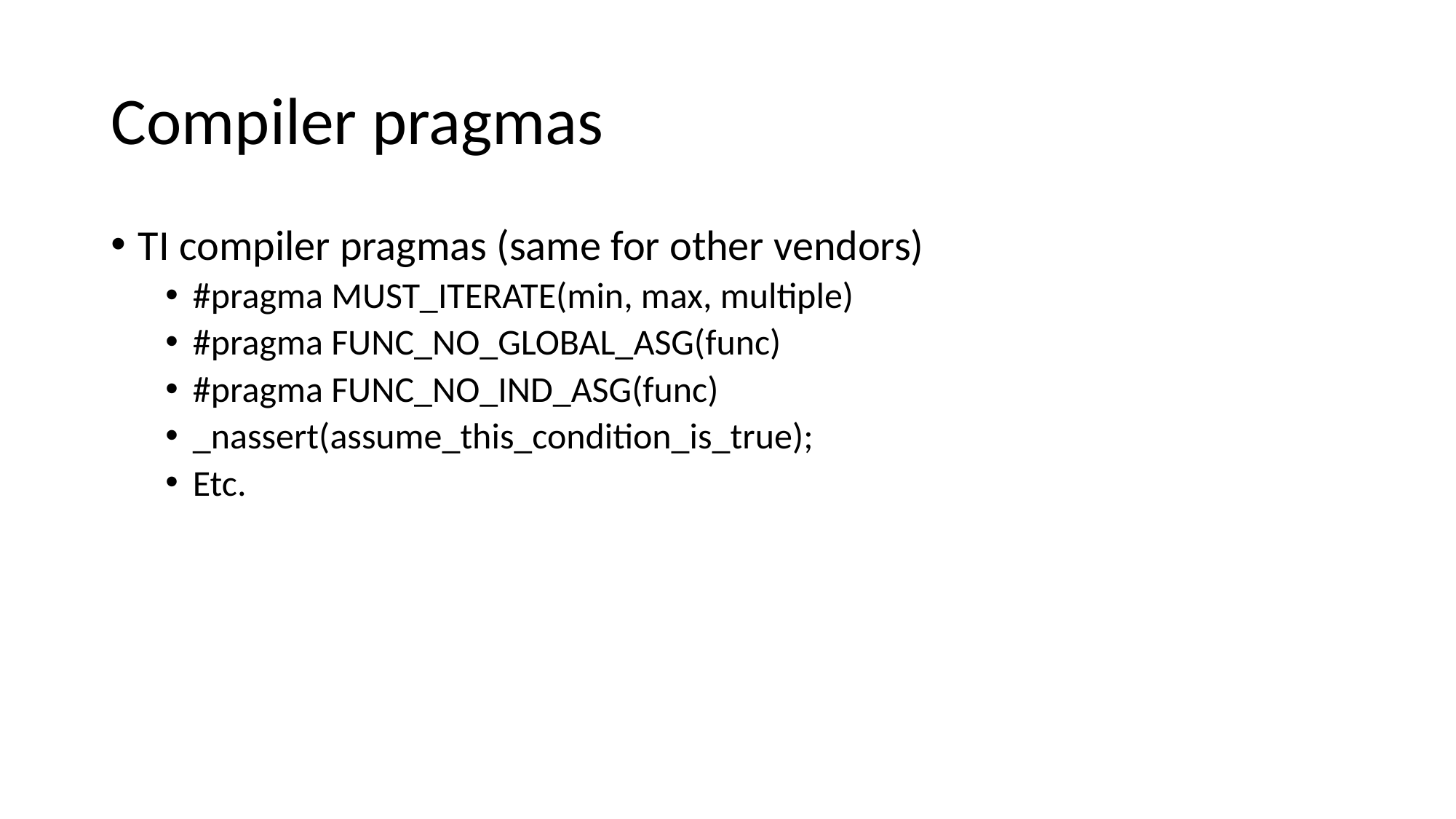

# Compiler pragmas
TI compiler pragmas (same for other vendors)
#pragma MUST_ITERATE(min, max, multiple)
#pragma FUNC_NO_GLOBAL_ASG(func)
#pragma FUNC_NO_IND_ASG(func)
_nassert(assume_this_condition_is_true);
Etc.